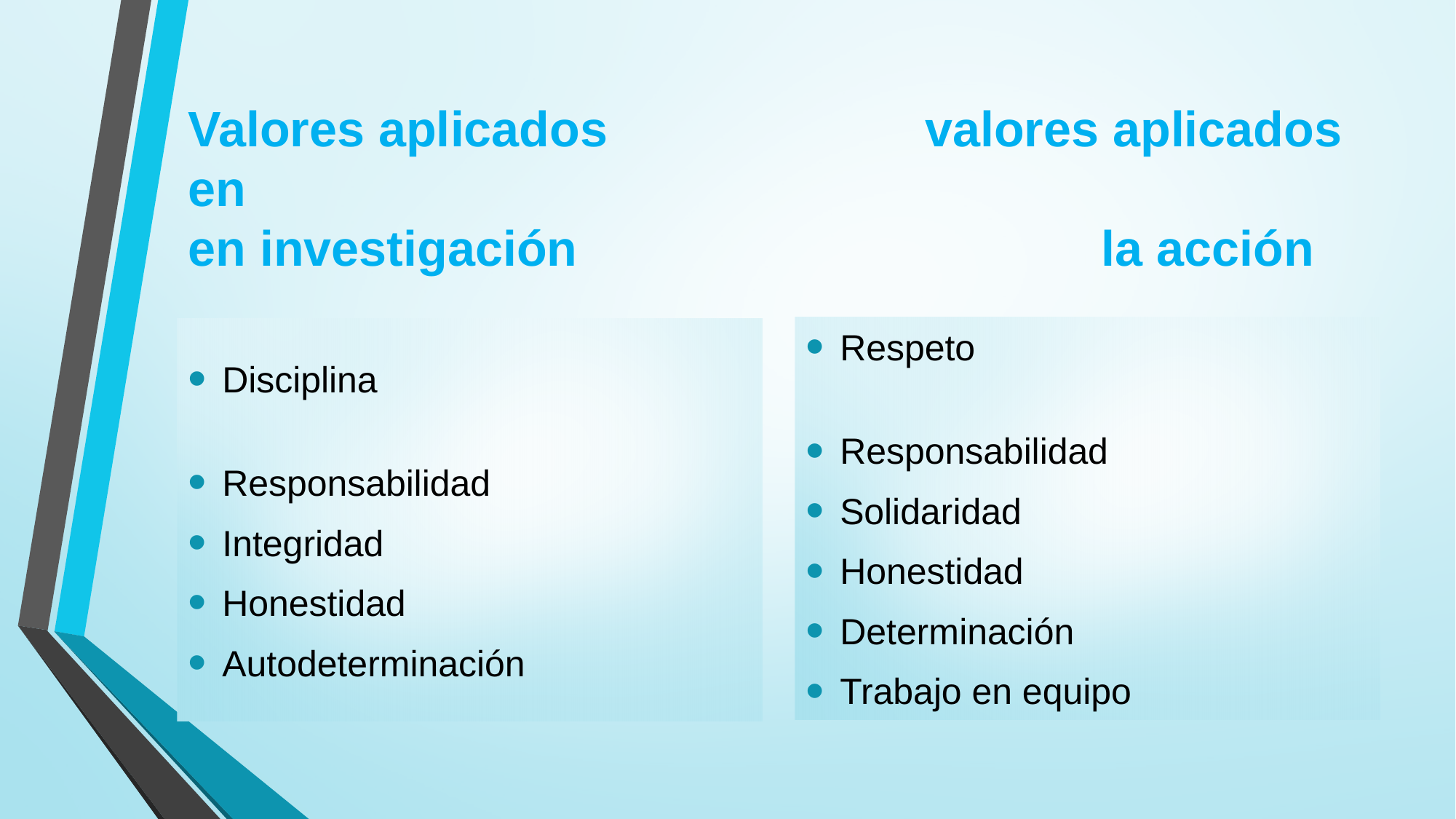

# Valores aplicados                       valores aplicados en en investigación                                      la acción
Respeto
Responsabilidad
Solidaridad
Honestidad
Determinación
Trabajo en equipo
Disciplina
Responsabilidad
Integridad
Honestidad
Autodeterminación